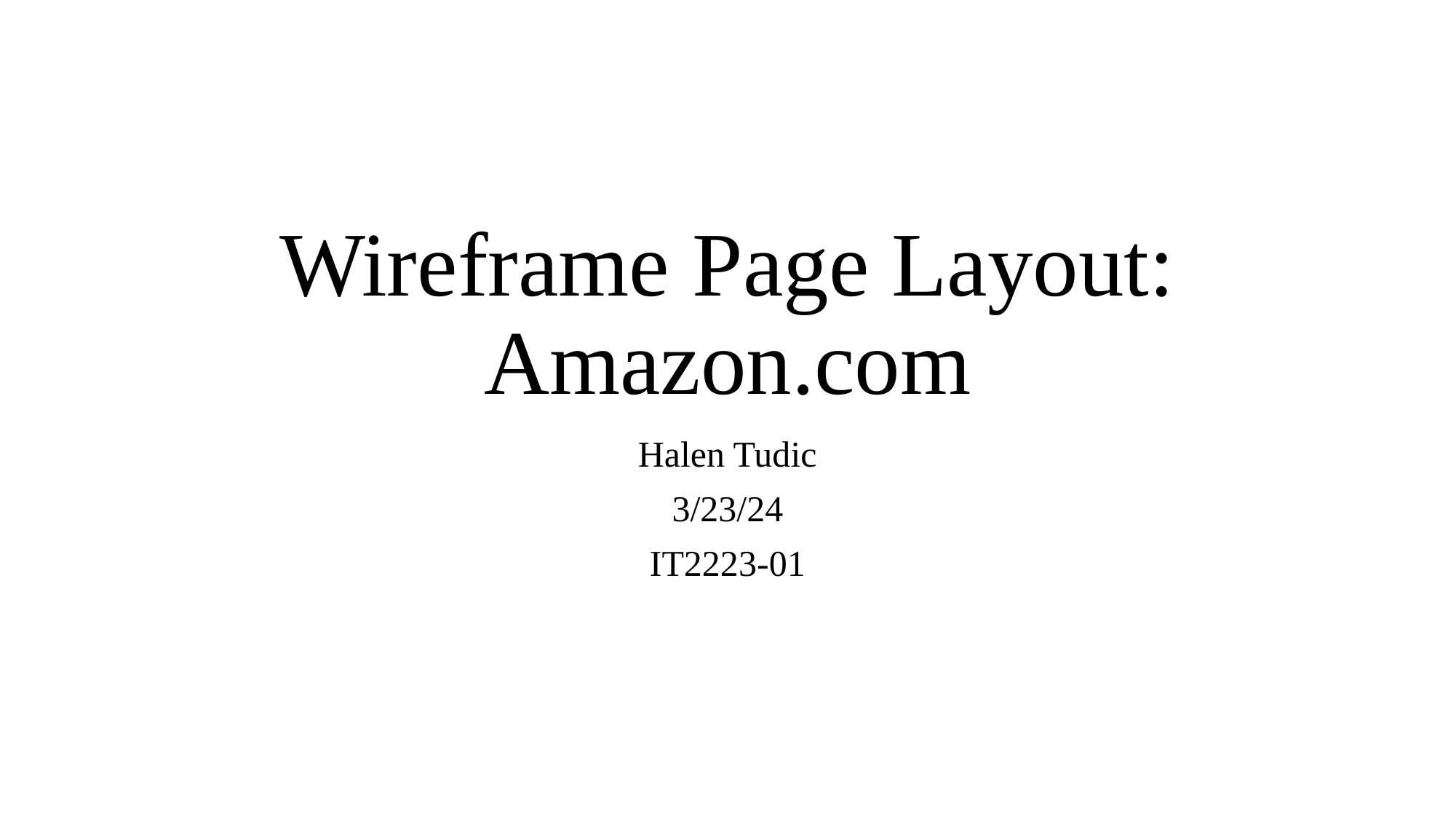

# Wireframe Page Layout: Amazon.com
Halen Tudic
3/23/24
IT2223-01